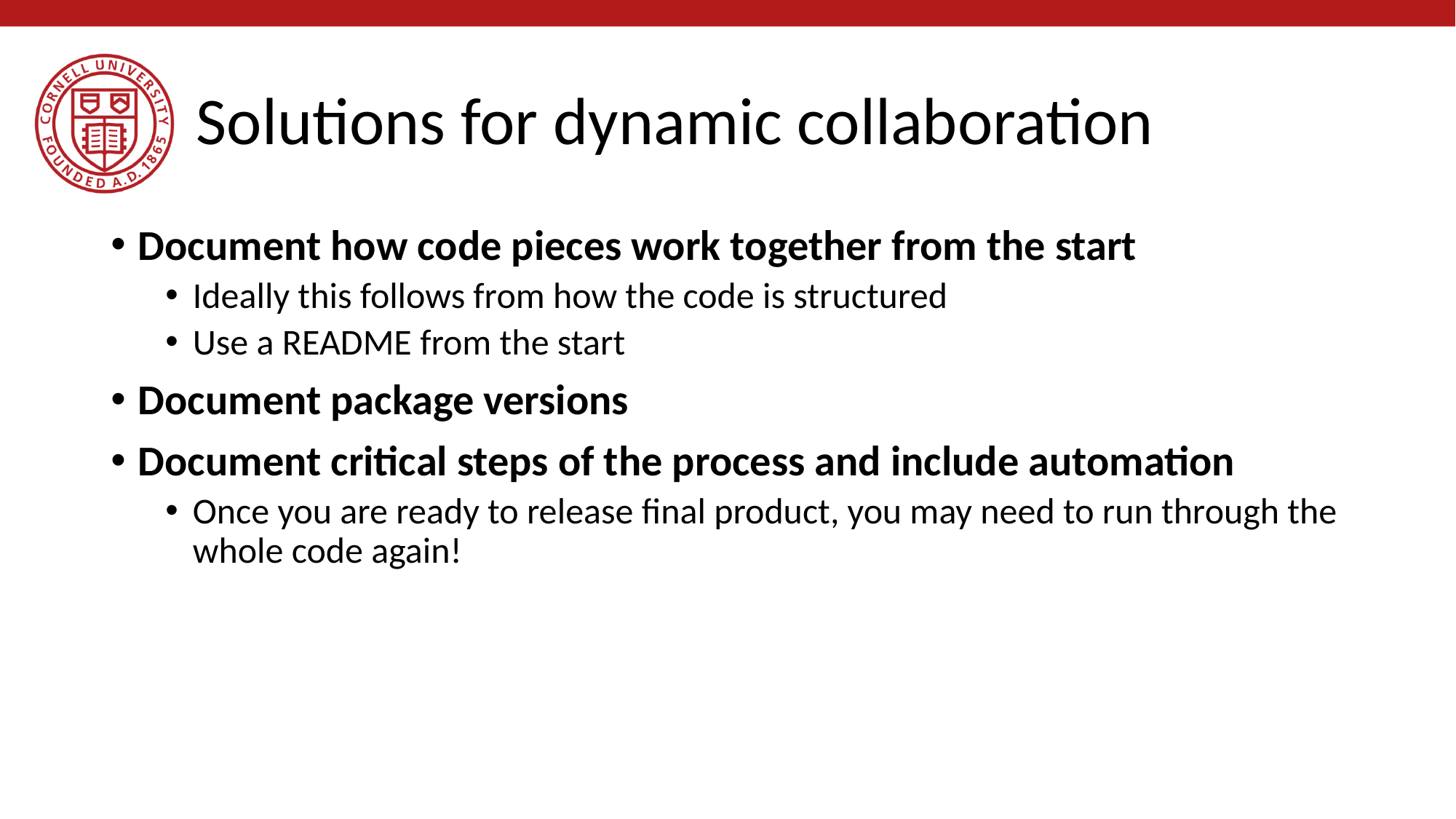

# Solutions for dynamic collaboration
Document how code pieces work together from the start
Ideally this follows from how the code is structured
Use a README from the start
Document package versions
Document critical steps of the process and include automation
Once you are ready to release final product, you may need to run through the whole code again!